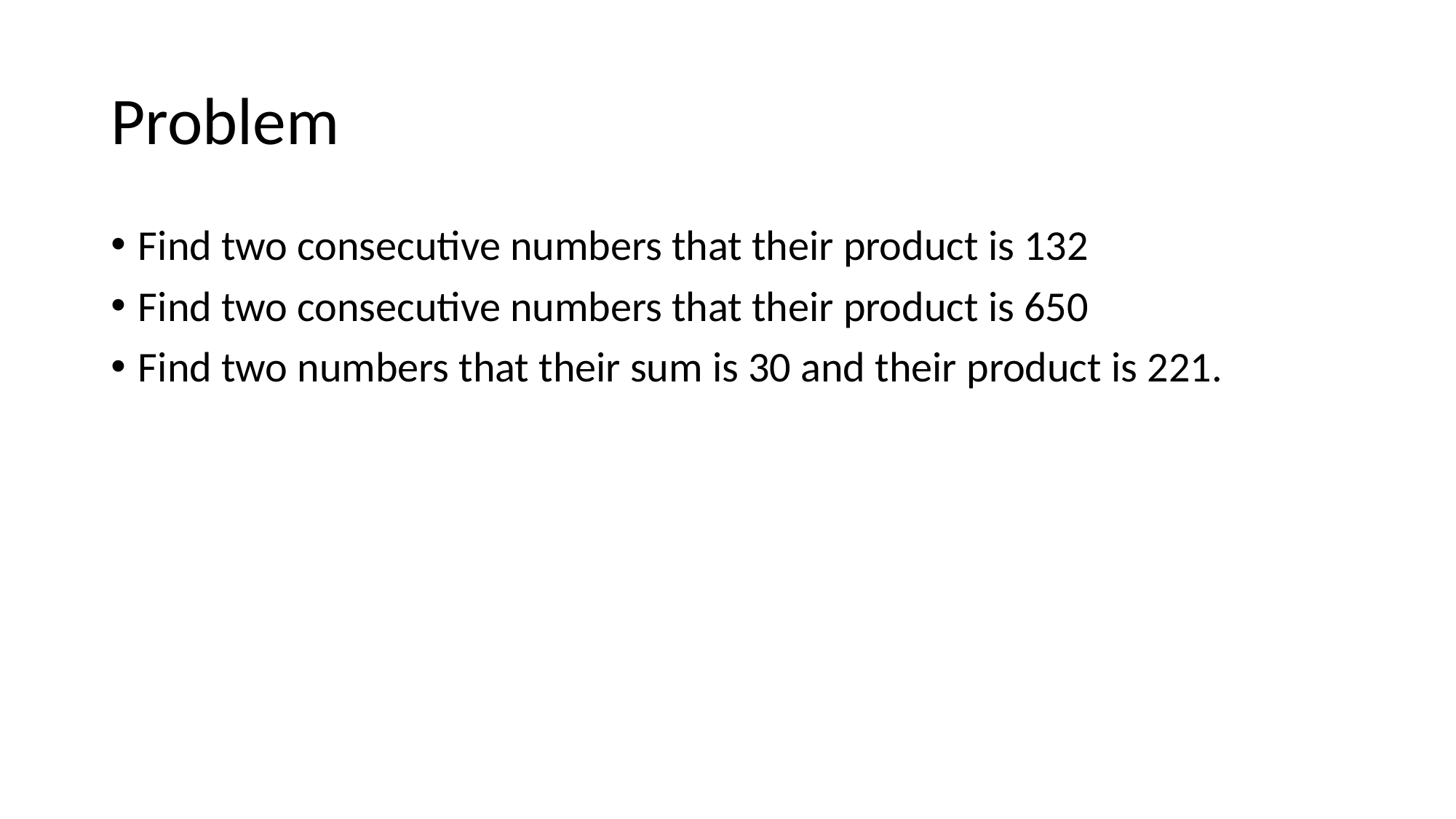

# Problem
Find two consecutive numbers that their product is 132
Find two consecutive numbers that their product is 650
Find two numbers that their sum is 30 and their product is 221.